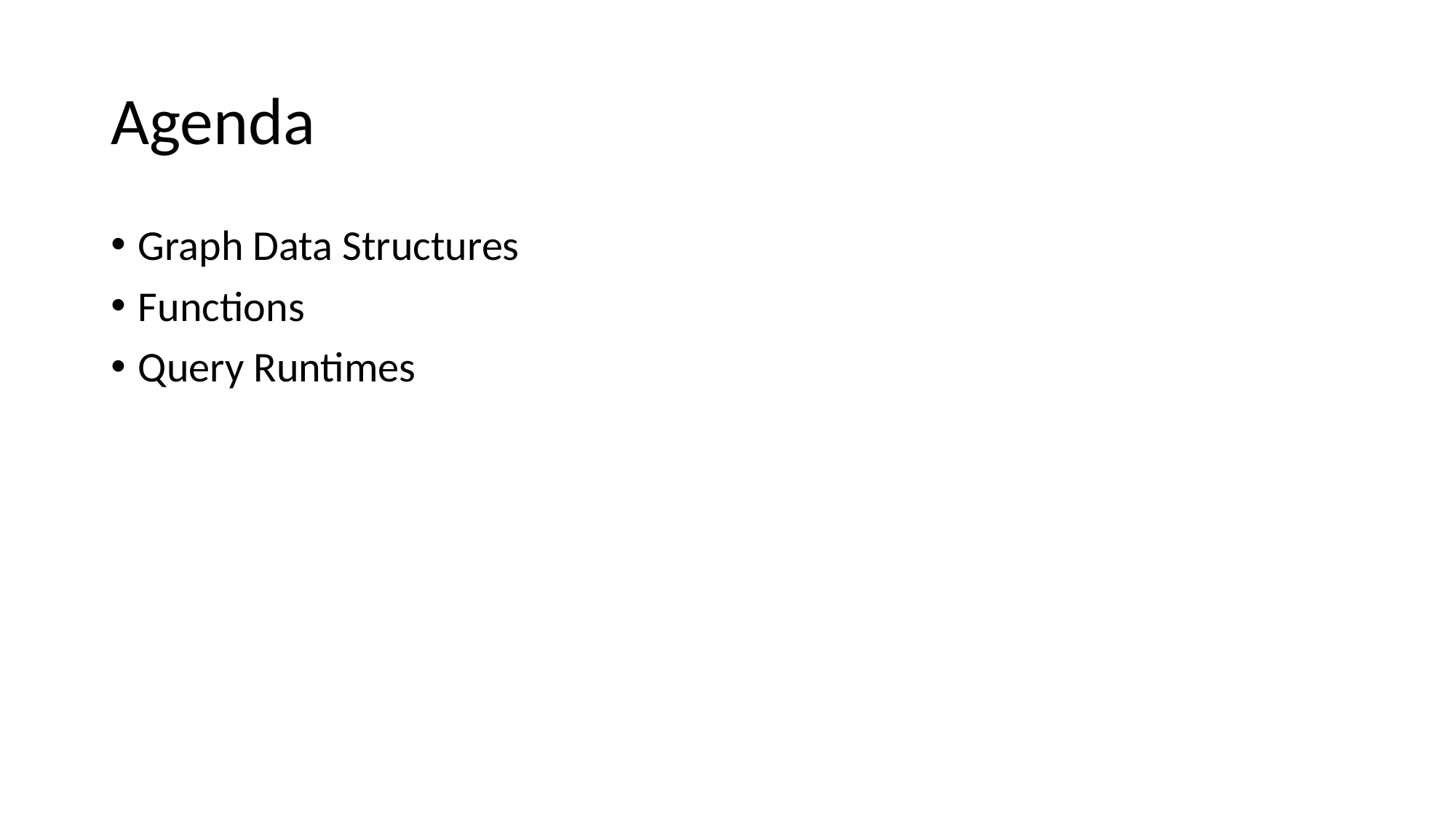

# Agenda
Graph Data Structures
Functions
Query Runtimes